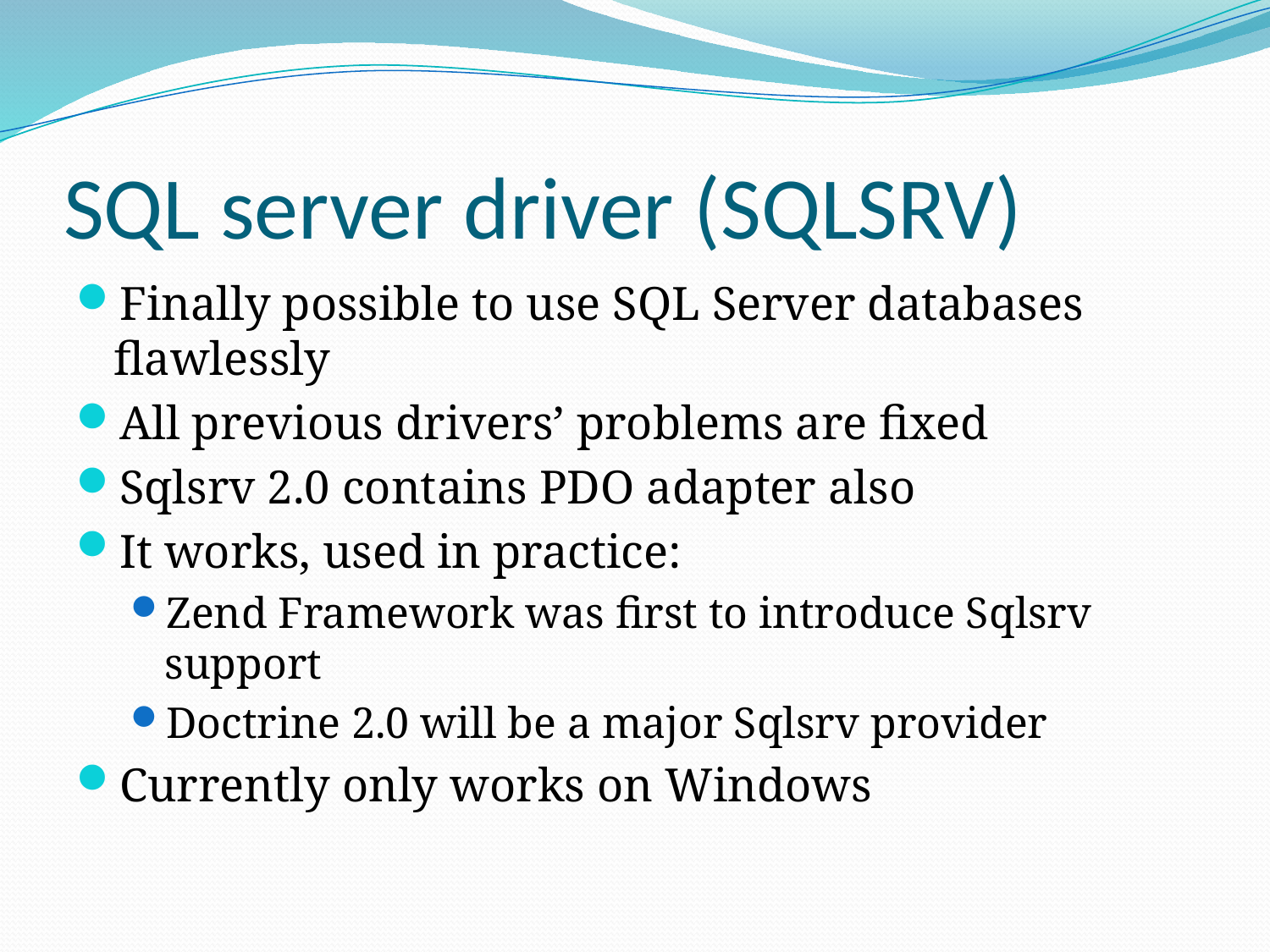

# SQL server driver (SQLSRV)
Finally possible to use SQL Server databases flawlessly
All previous drivers’ problems are fixed
Sqlsrv 2.0 contains PDO adapter also
It works, used in practice:
Zend Framework was first to introduce Sqlsrv support
Doctrine 2.0 will be a major Sqlsrv provider
Currently only works on Windows